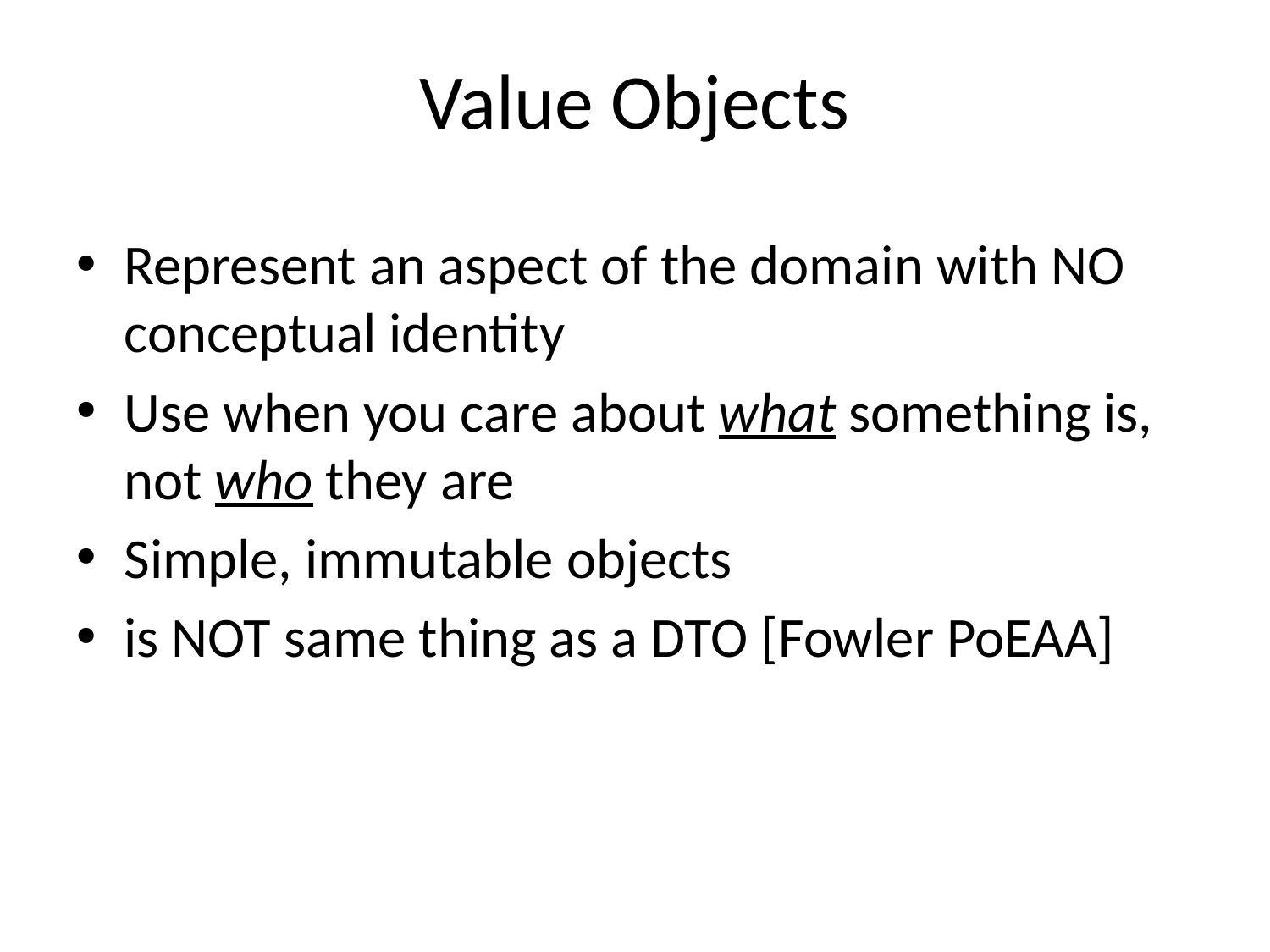

# Value Objects
Represent an aspect of the domain with NO conceptual identity
Use when you care about what something is, not who they are
Simple, immutable objects
is NOT same thing as a DTO [Fowler PoEAA]